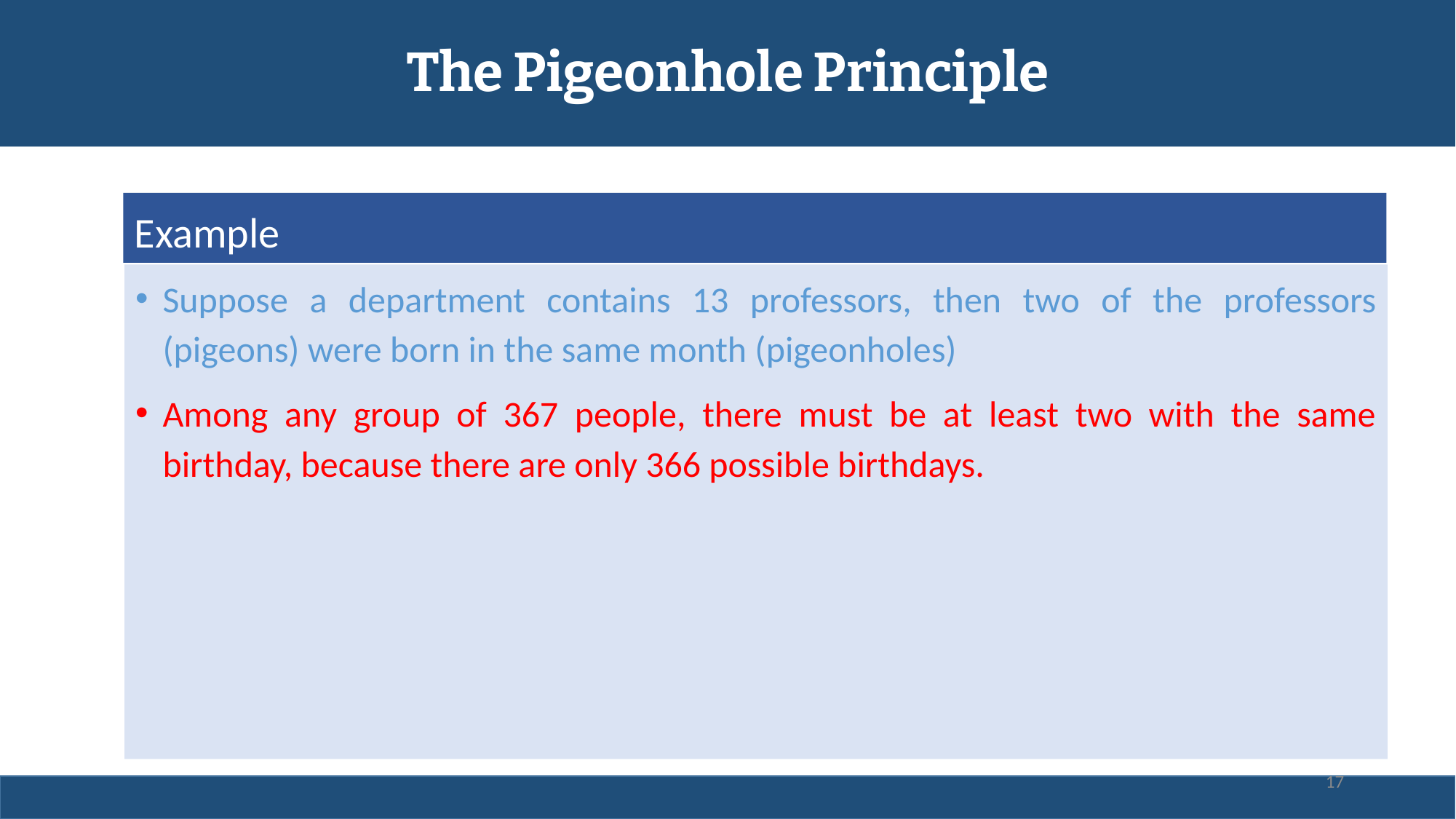

# The Pigeonhole Principle

Example
Suppose a department contains 13 professors, then two of the professors (pigeons) were born in the same month (pigeonholes)
Among any group of 367 people, there must be at least two with the same birthday, because there are only 366 possible birthdays.
17